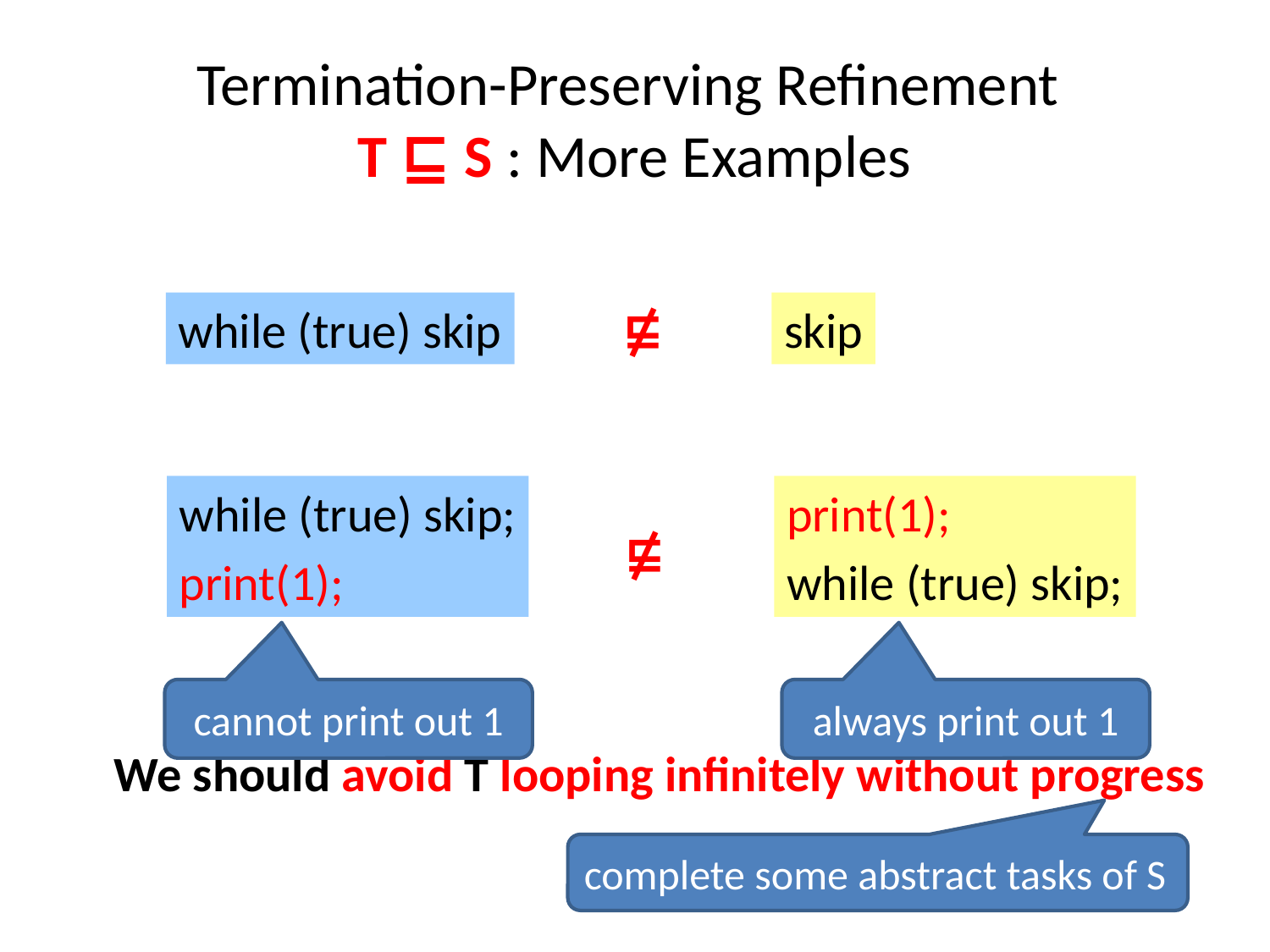

# Termination-Preserving Refinement T ⊑ S : More Examples
while (true) skip
⋢
skip
while (true) skip;
print(1);
print(1);
while (true) skip;
⋢
cannot print out 1
always print out 1
We should avoid T looping infinitely without progress
complete some abstract tasks of S